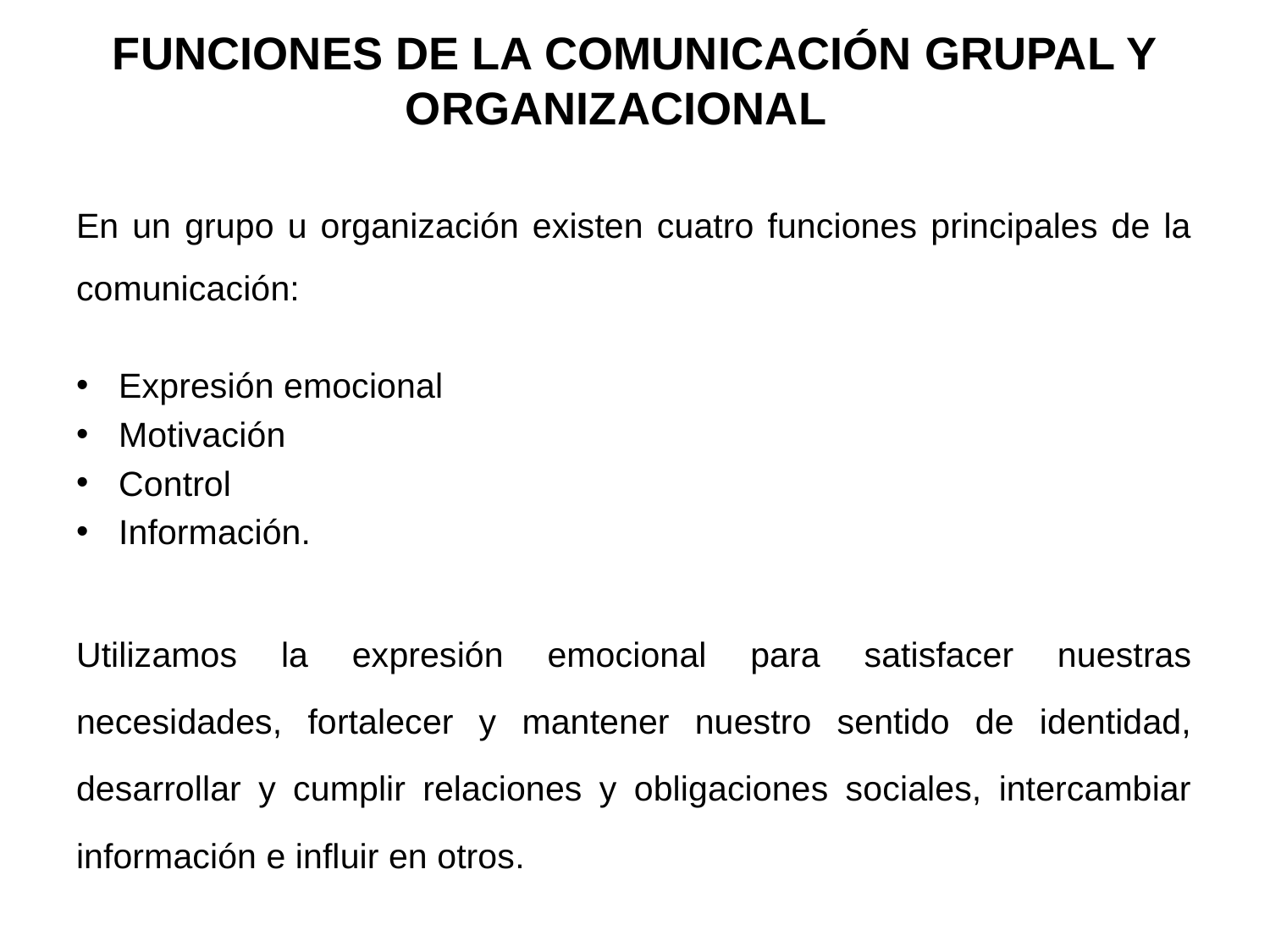

# FUNCIONES DE LA COMUNICACIÓN GRUPAL Y ORGANIZACIONAL
En un grupo u organización existen cuatro funciones principales de la comunicación:

Expresión emocional
Motivación
Control
Información.

Utilizamos la expresión emocional para satisfacer nuestras necesidades, fortalecer y mantener nuestro sentido de identidad, desarrollar y cumplir relaciones y obligaciones sociales, intercambiar información e influir en otros.